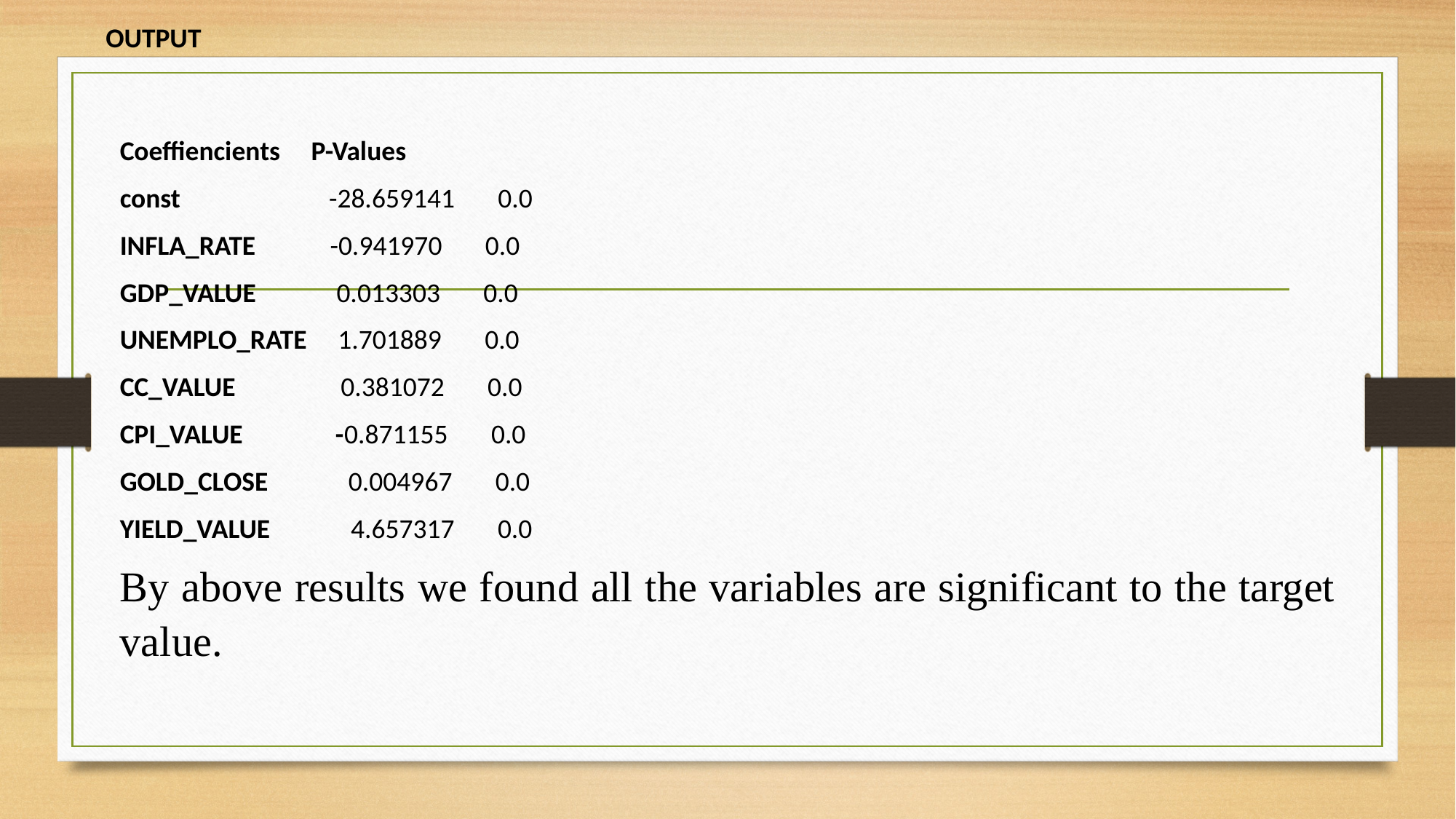

OUTPUT
Coeffiencients     P-Values
const                        -28.659141       0.0
INFLA_RATE            -0.941970       0.0
GDP_VALUE             0.013303       0.0
UNEMPLO_RATE     1.701889       0.0
CC_VALUE                 0.381072       0.0
CPI_VALUE               -0.871155       0.0
GOLD_CLOSE             0.004967       0.0
YIELD_VALUE             4.657317       0.0
By above results we found all the variables are significant to the target value.